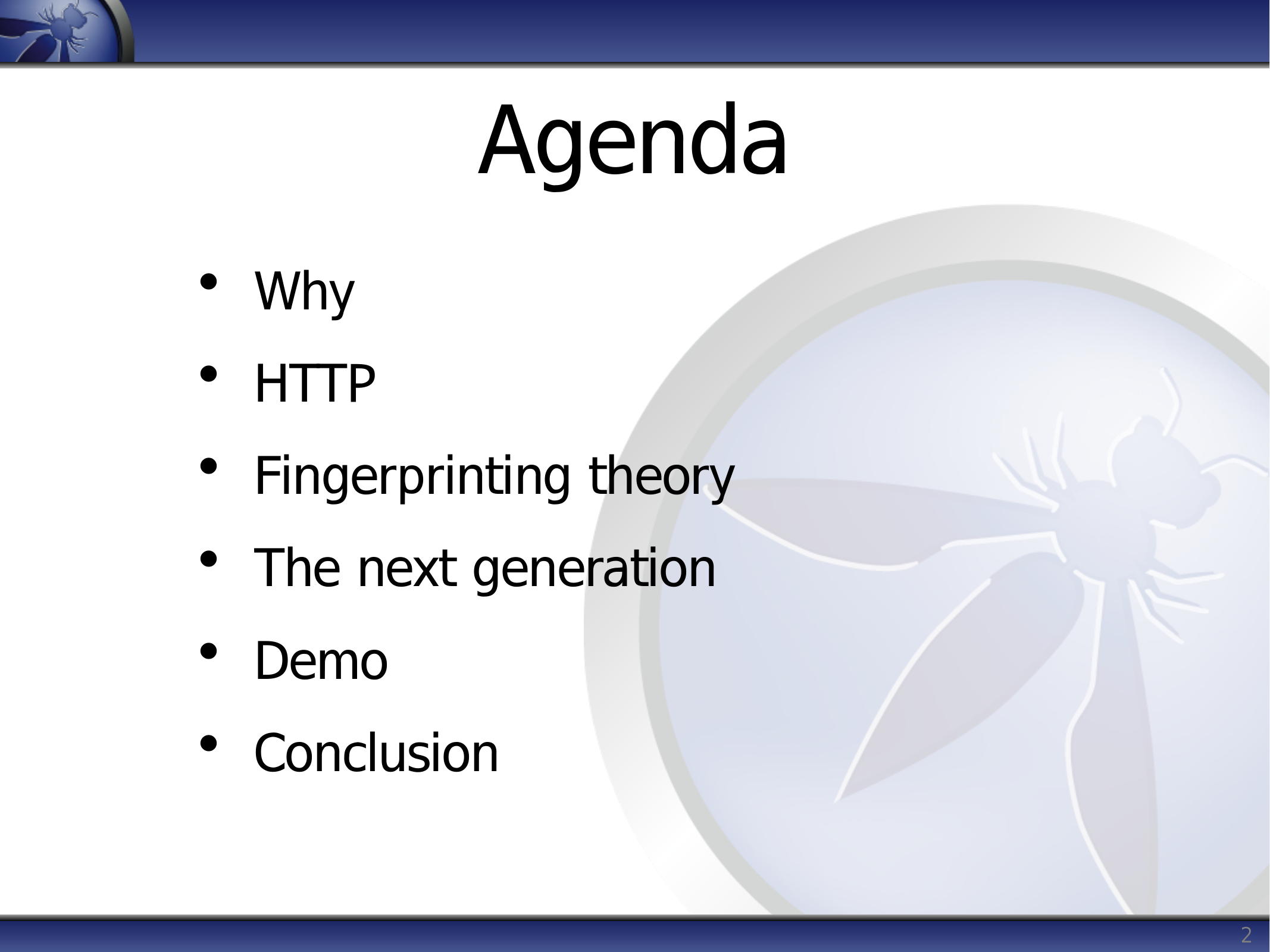

# Agenda
Why
HTTP
Fingerprinting theory
The next generation
Demo
Conclusion
2